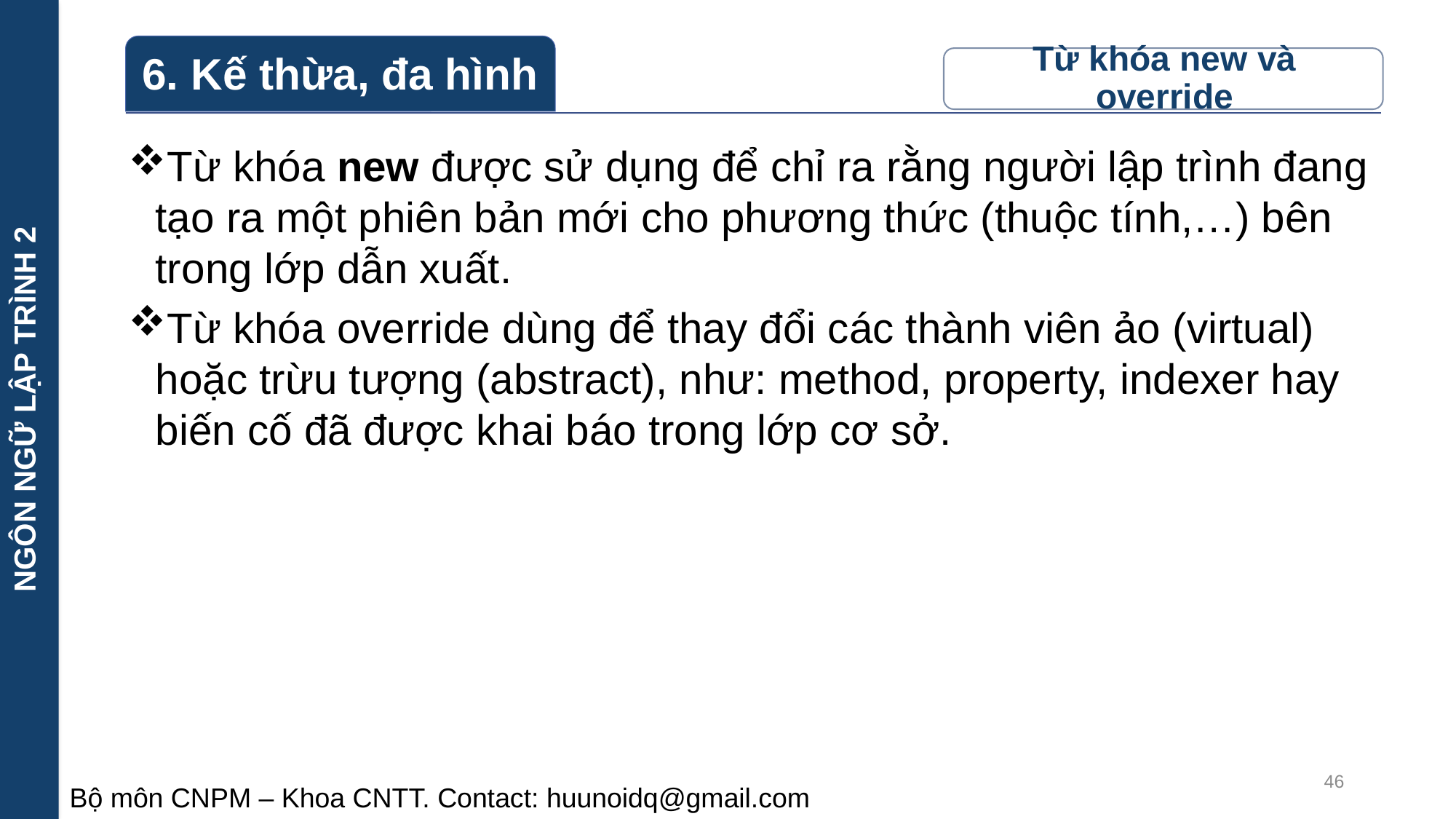

NGÔN NGỮ LẬP TRÌNH 2
6. Kế thừa, đa hình
Từ khóa new và override
Từ khóa new được sử dụng để chỉ ra rằng người lập trình đang tạo ra một phiên bản mới cho phương thức (thuộc tính,…) bên trong lớp dẫn xuất.
Từ khóa override dùng để thay đổi các thành viên ảo (virtual) hoặc trừu tượng (abstract), như: method, property, indexer hay biến cố đã được khai báo trong lớp cơ sở.

46
Bộ môn CNPM – Khoa CNTT. Contact: huunoidq@gmail.com